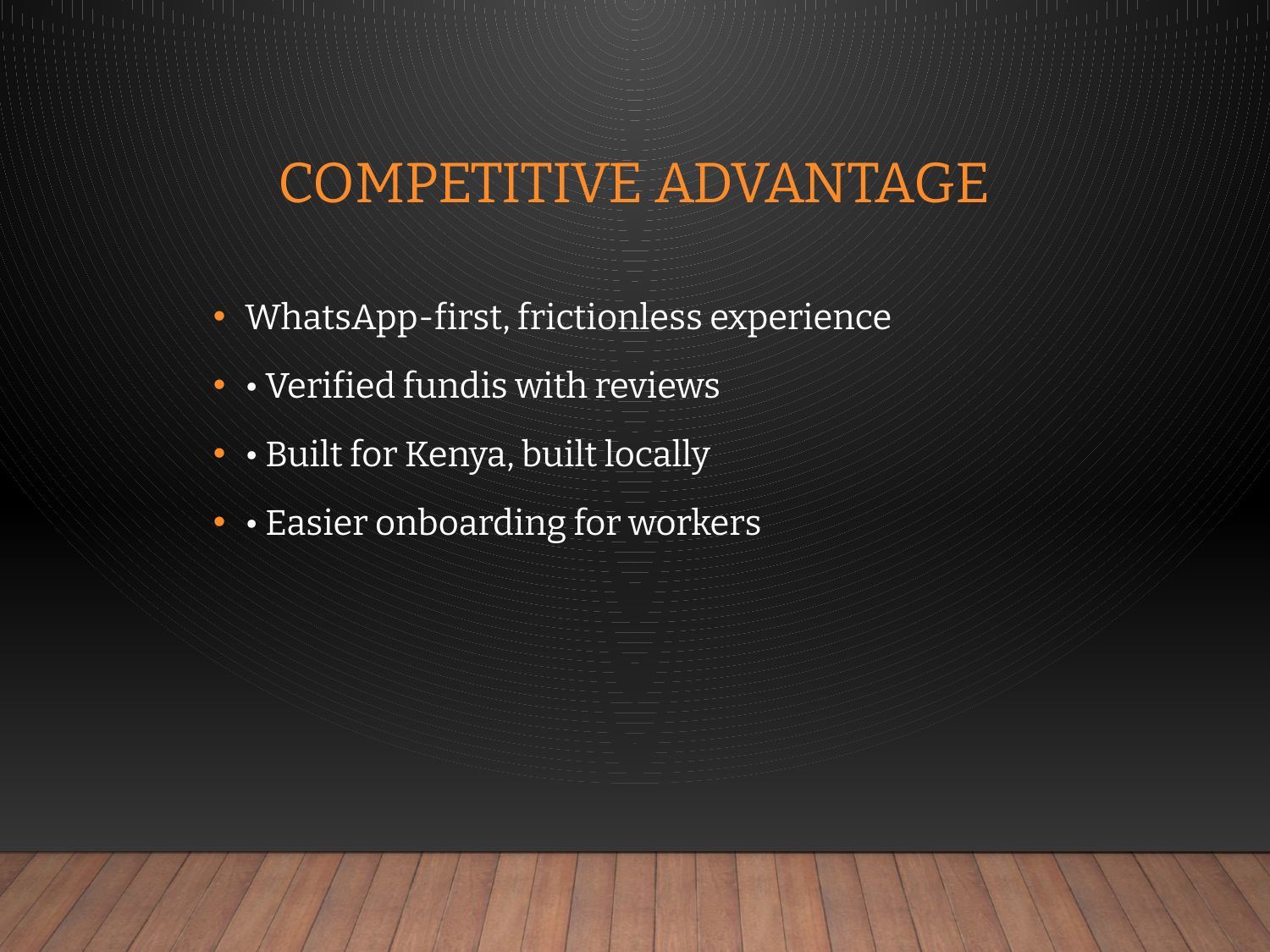

# Competitive Advantage
WhatsApp-first, frictionless experience
• Verified fundis with reviews
• Built for Kenya, built locally
• Easier onboarding for workers